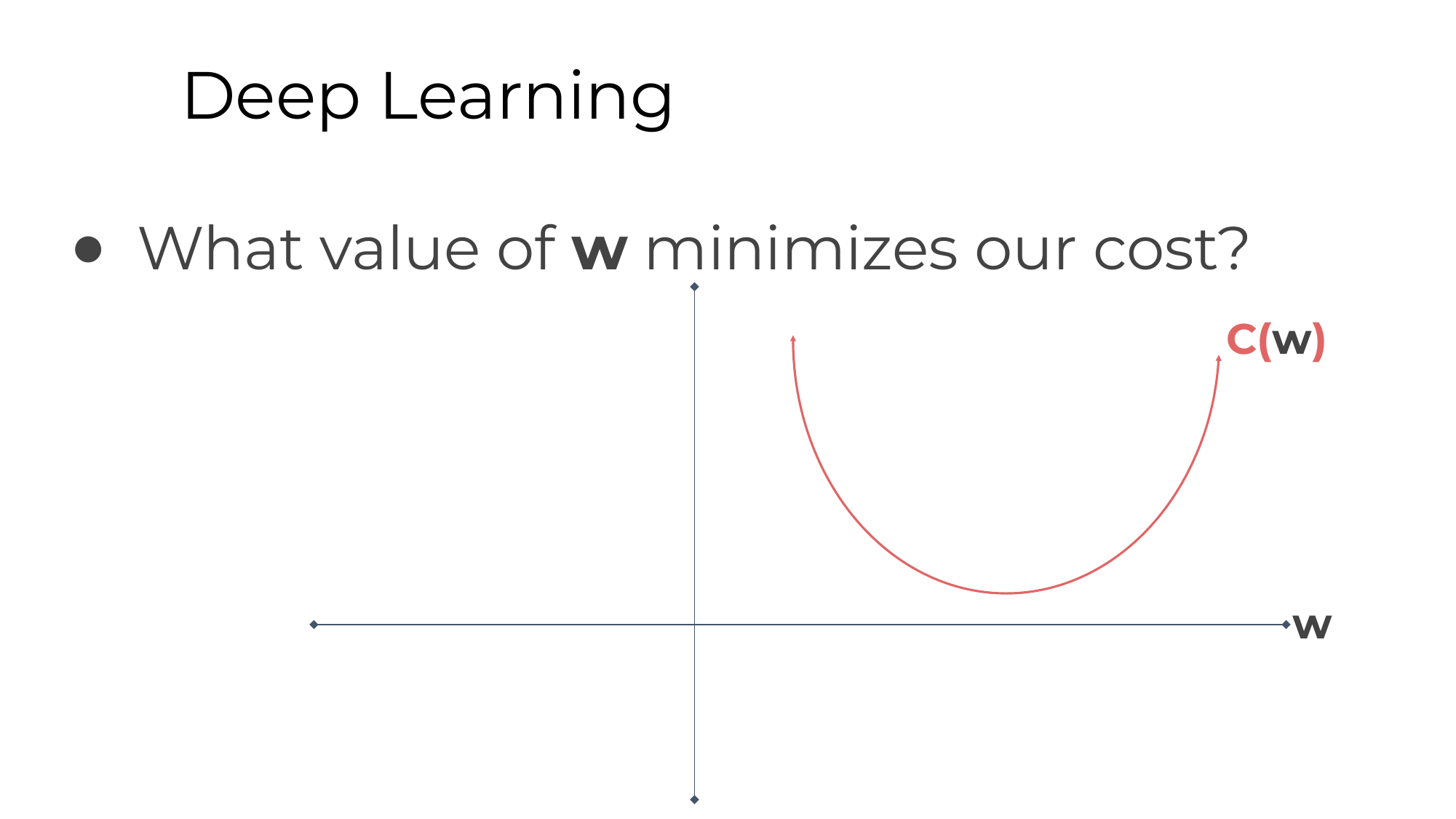

# Deep Learning

What value of w minimizes our cost?
C(w)
w